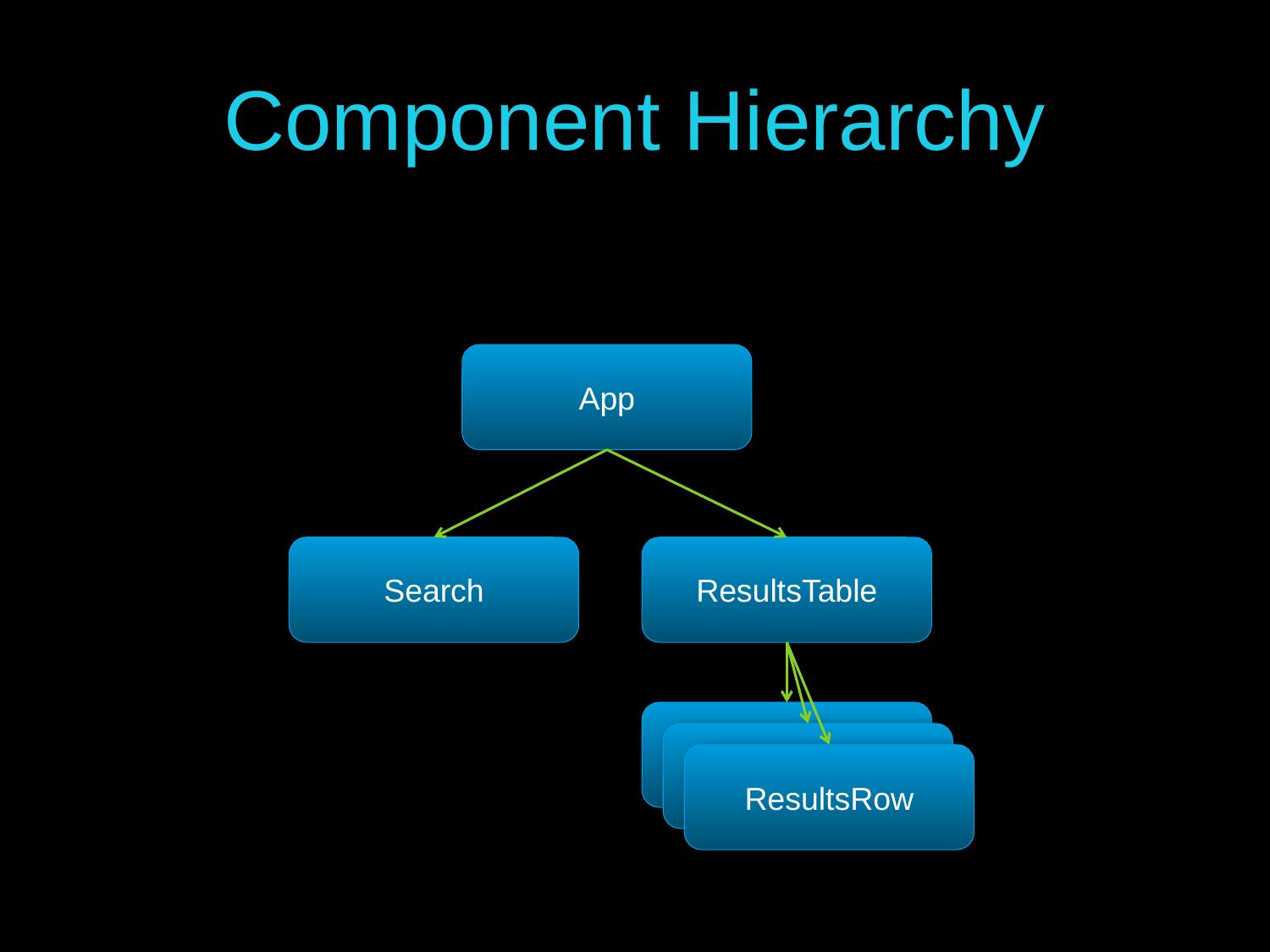

# Component Hierarchy
App
Search
ResultsTable
ResultsRow
ResultsRow
ResultsRow